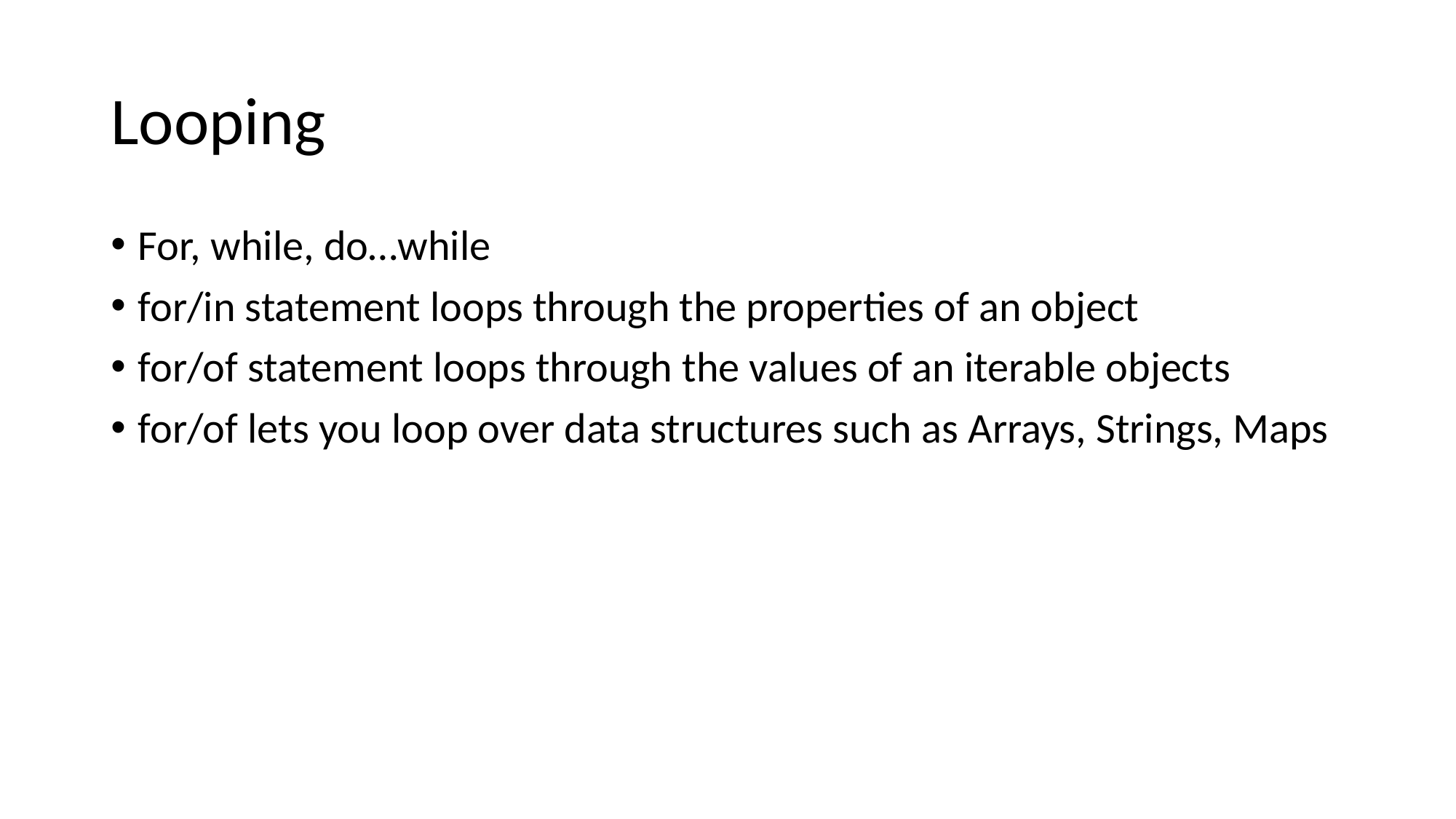

# Looping
For, while, do…while
for/in statement loops through the properties of an object
for/of statement loops through the values of an iterable objects
for/of lets you loop over data structures such as Arrays, Strings, Maps